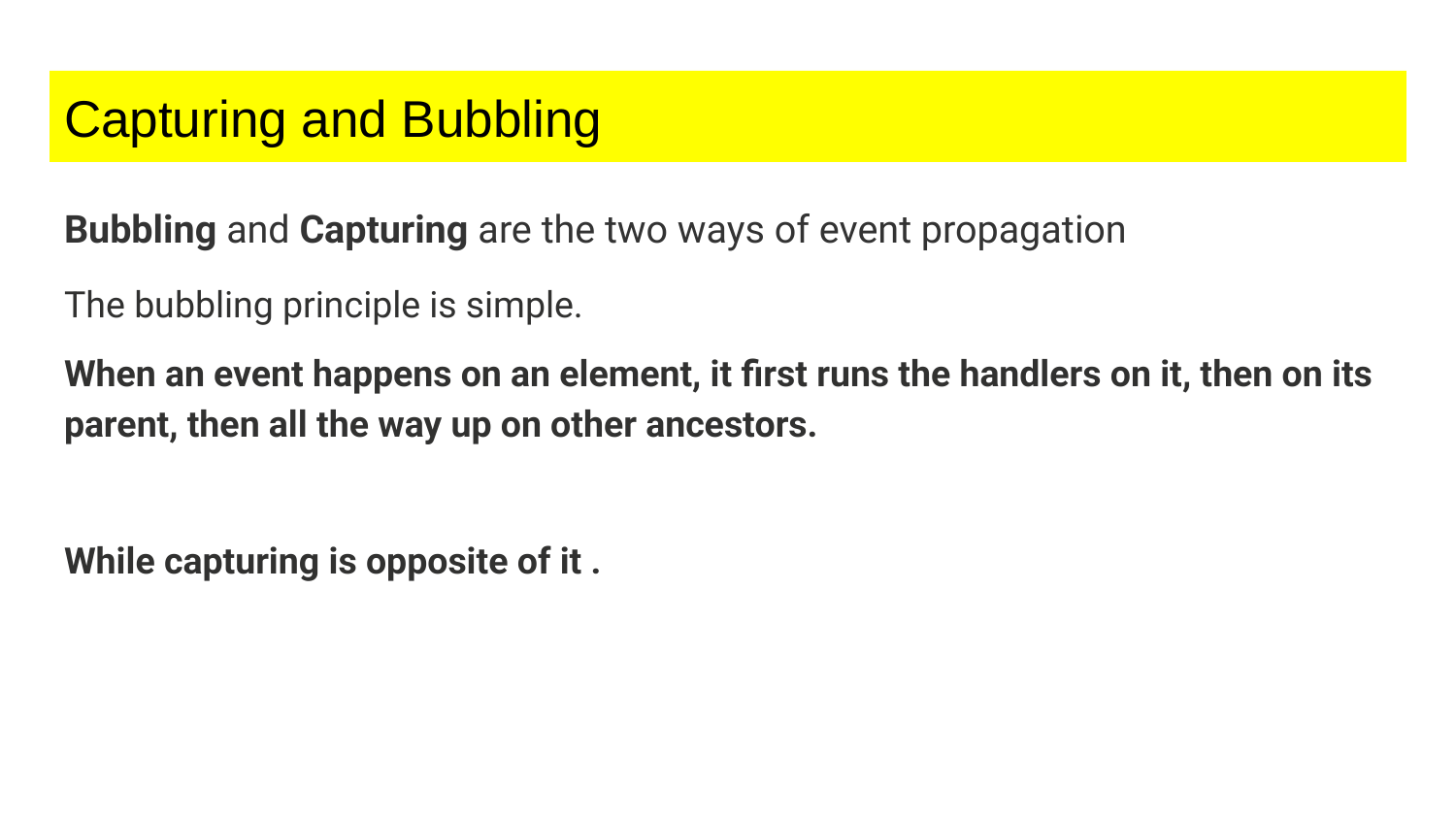

# Capturing and Bubbling
Bubbling and Capturing are the two ways of event propagation
The bubbling principle is simple.
When an event happens on an element, it first runs the handlers on it, then on its parent, then all the way up on other ancestors.

While capturing is opposite of it .